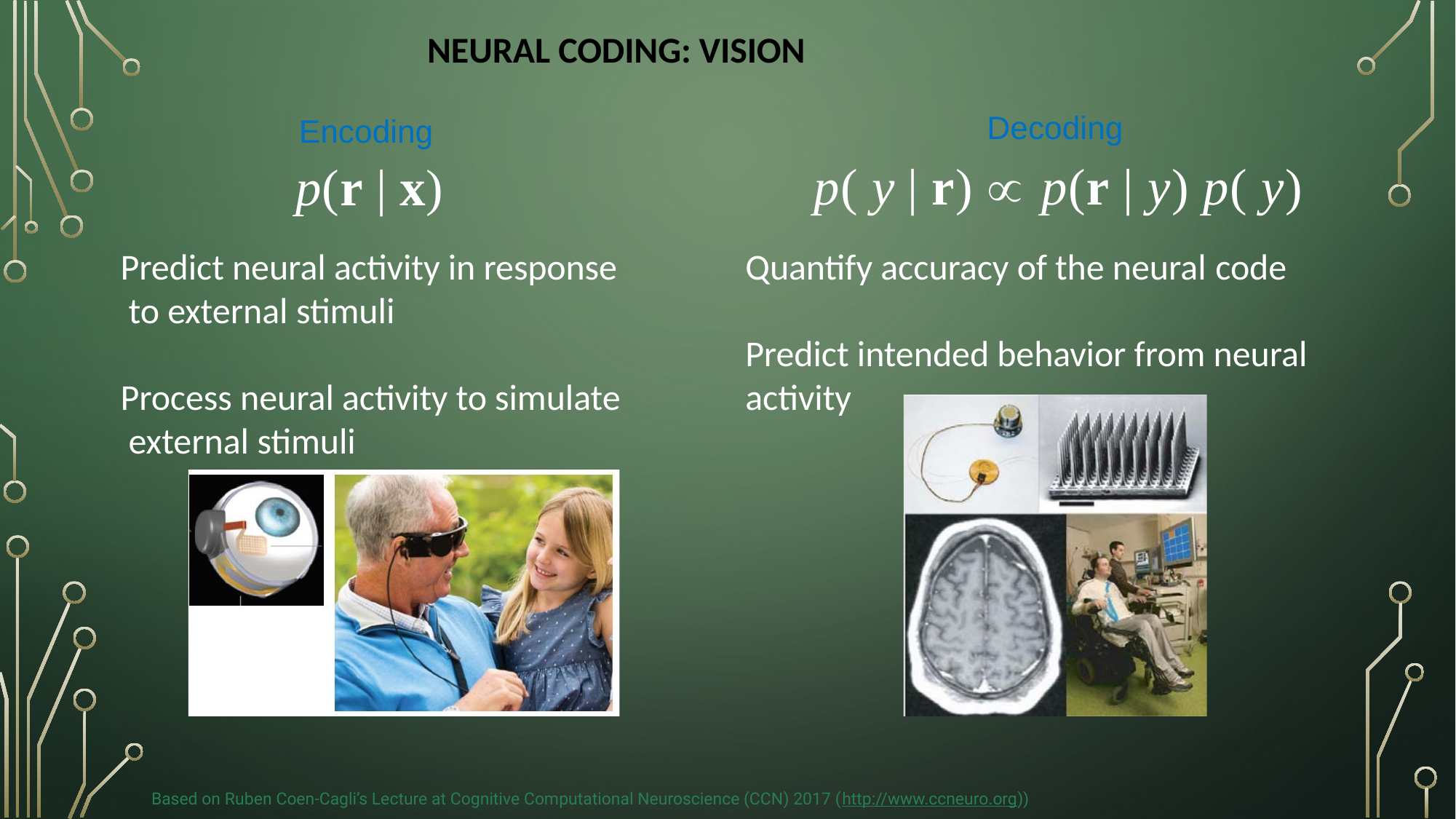

# NEURAL CODING: VISION
Decoding
p( y | r) ∝ p(r | y) p( y)
Quantify accuracy of the neural code

Predict intended behavior from neural  activity
Encoding
p(r | x)
Predict neural activity in response  to external stimuli

Process neural activity to simulate  external stimuli

Based on Ruben Coen-Cagli’s Lecture at Cognitive Computational Neuroscience (CCN) 2017 (http://www.ccneuro.org))